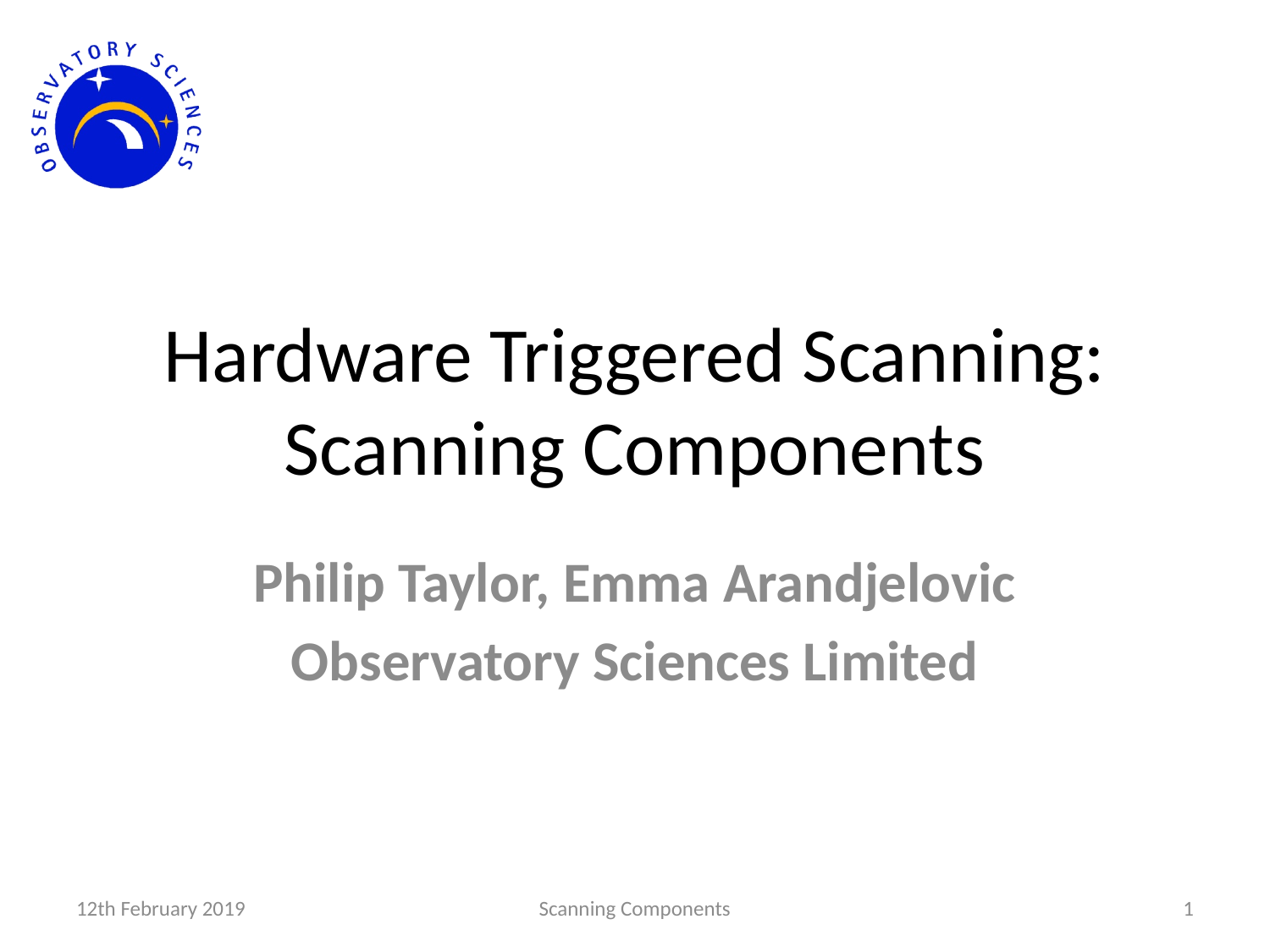

# Hardware Triggered Scanning: Scanning Components
Philip Taylor, Emma Arandjelovic
Observatory Sciences Limited
12th February 2019
Scanning Components
1